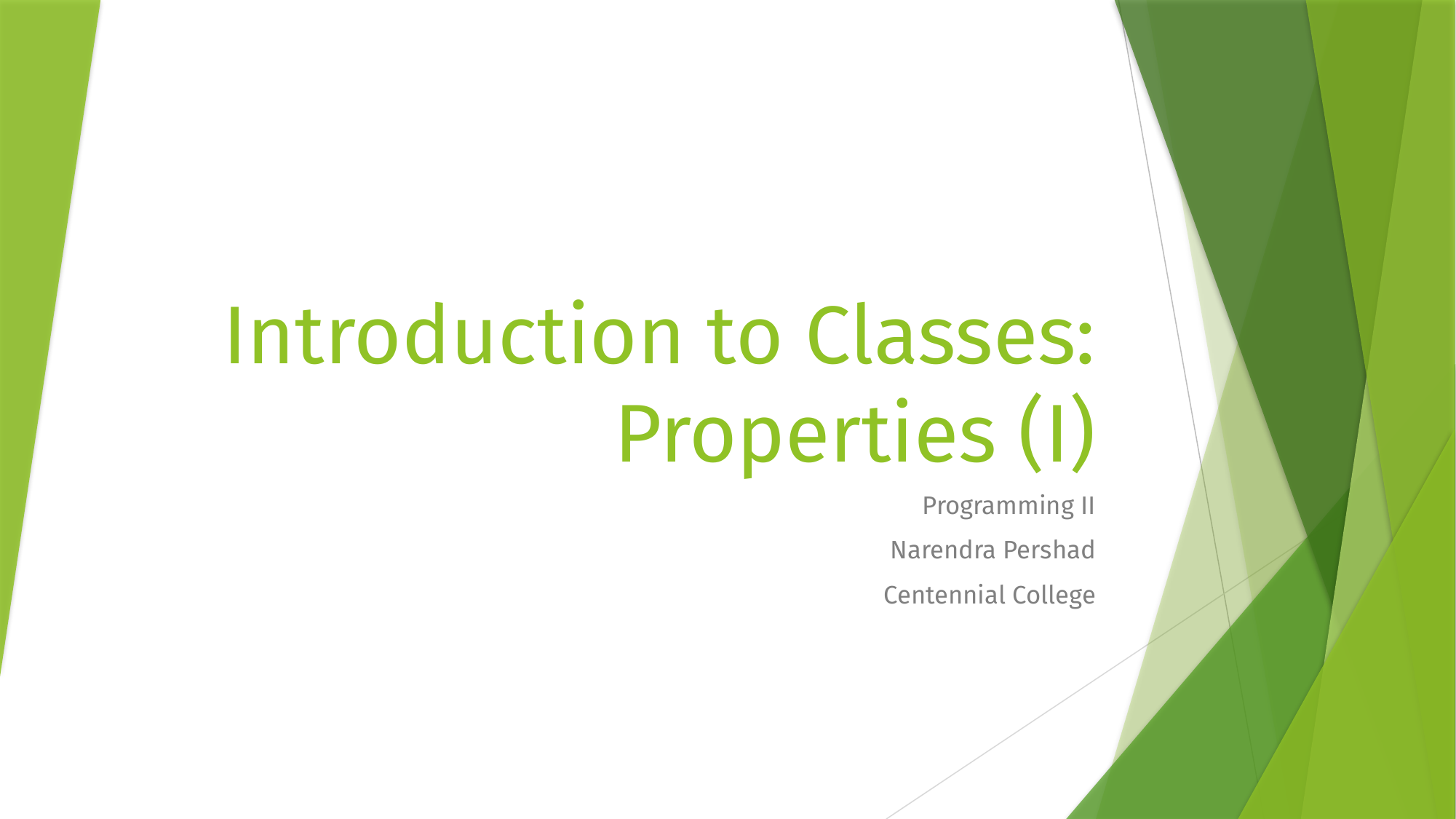

# Introduction to Classes: Properties (I)
Programming II
Narendra Pershad
Centennial College